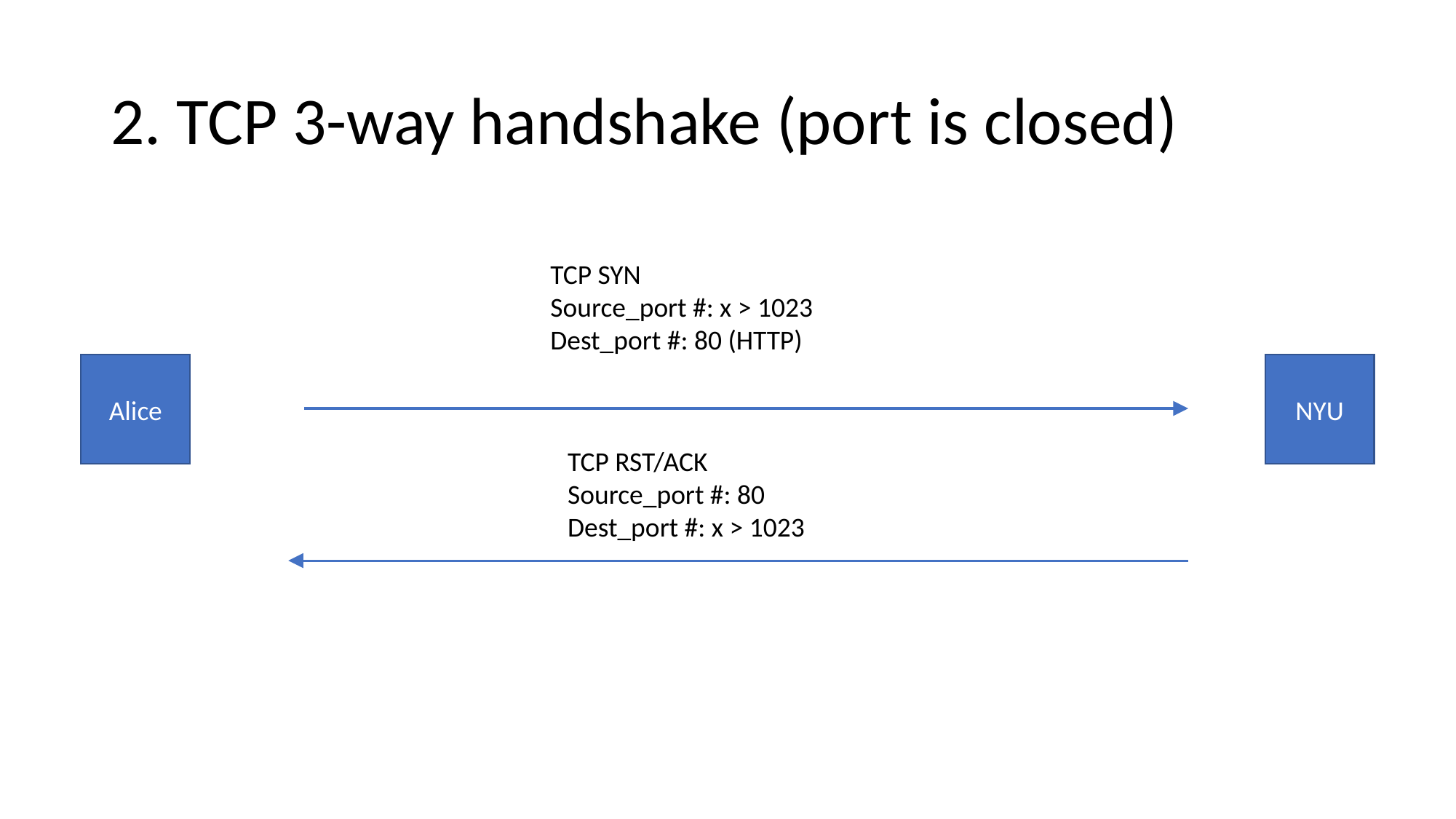

# 2. TCP 3-way handshake (port is closed)
TCP SYN
Source_port #: x > 1023
Dest_port #: 80 (HTTP)
Alice
NYU
TCP RST/ACK
Source_port #: 80
Dest_port #: x > 1023